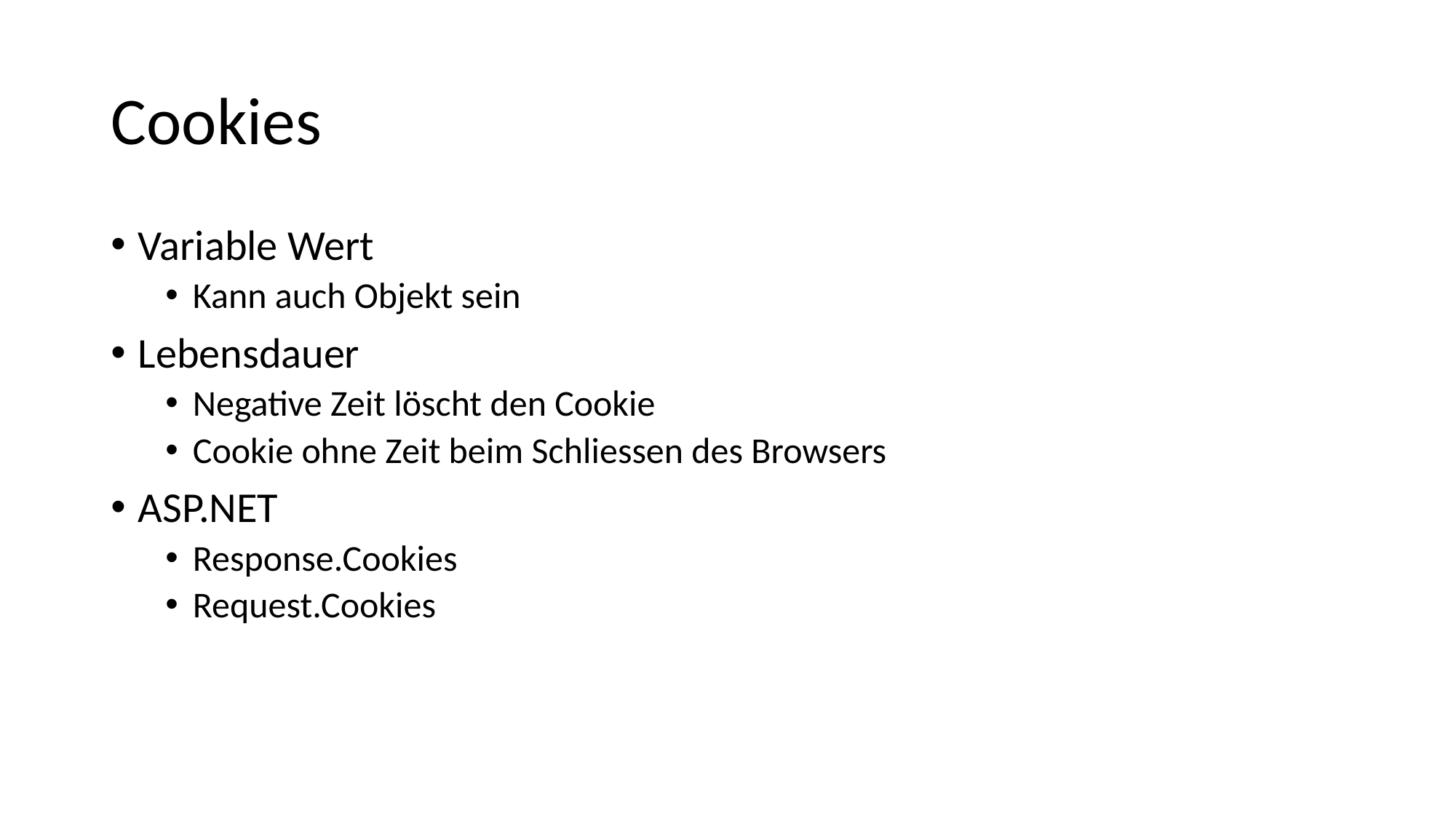

# Cookies
Variable Wert
Kann auch Objekt sein
Lebensdauer
Negative Zeit löscht den Cookie
Cookie ohne Zeit beim Schliessen des Browsers
ASP.NET
Response.Cookies
Request.Cookies